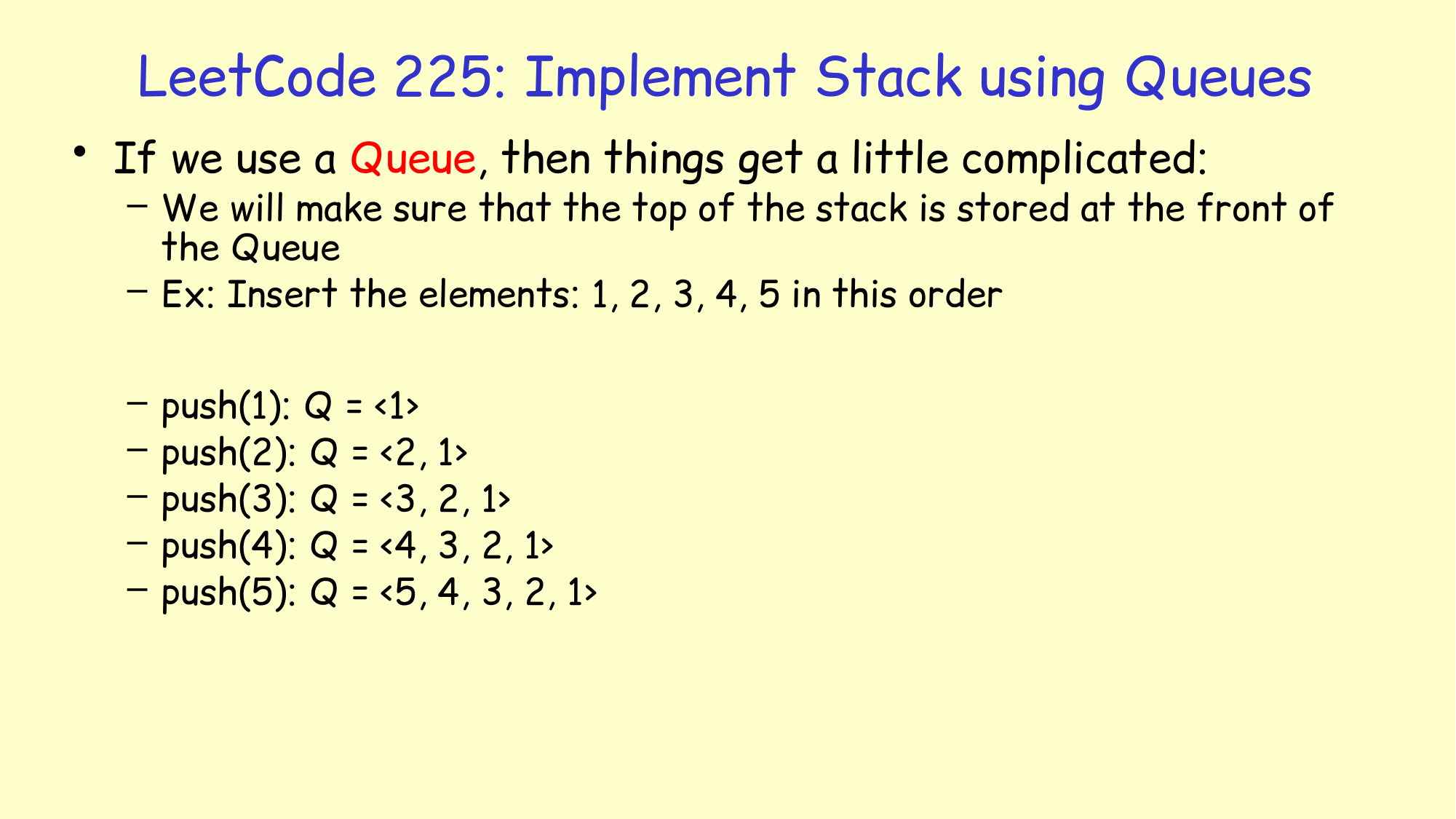

# LeetCode 225: Implement Stack using Queues
If we use a Queue, then things get a little complicated:
We will make sure that the top of the stack is stored at the front of the Queue
Ex: Insert the elements: 1, 2, 3, 4, 5 in this order

push(1): Q = <1>
push(2): Q = <2, 1>
push(3): Q = <3, 2, 1>
push(4): Q = <4, 3, 2, 1>
push(5): Q = <5, 4, 3, 2, 1>